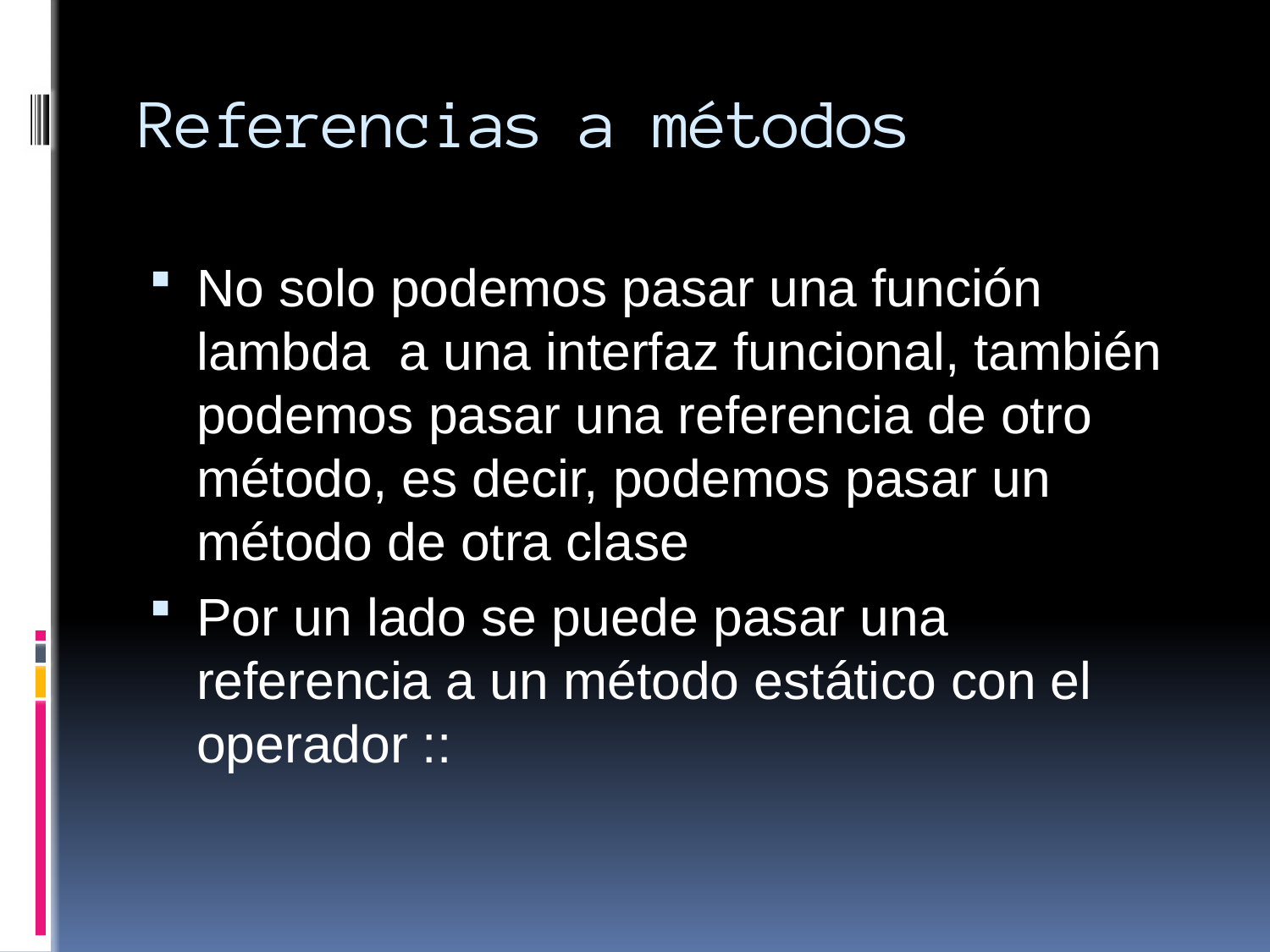

# Referencias a métodos
No solo podemos pasar una función lambda  a una interfaz funcional, también podemos pasar una referencia de otro método, es decir, podemos pasar un método de otra clase
Por un lado se puede pasar una referencia a un método estático con el operador ::